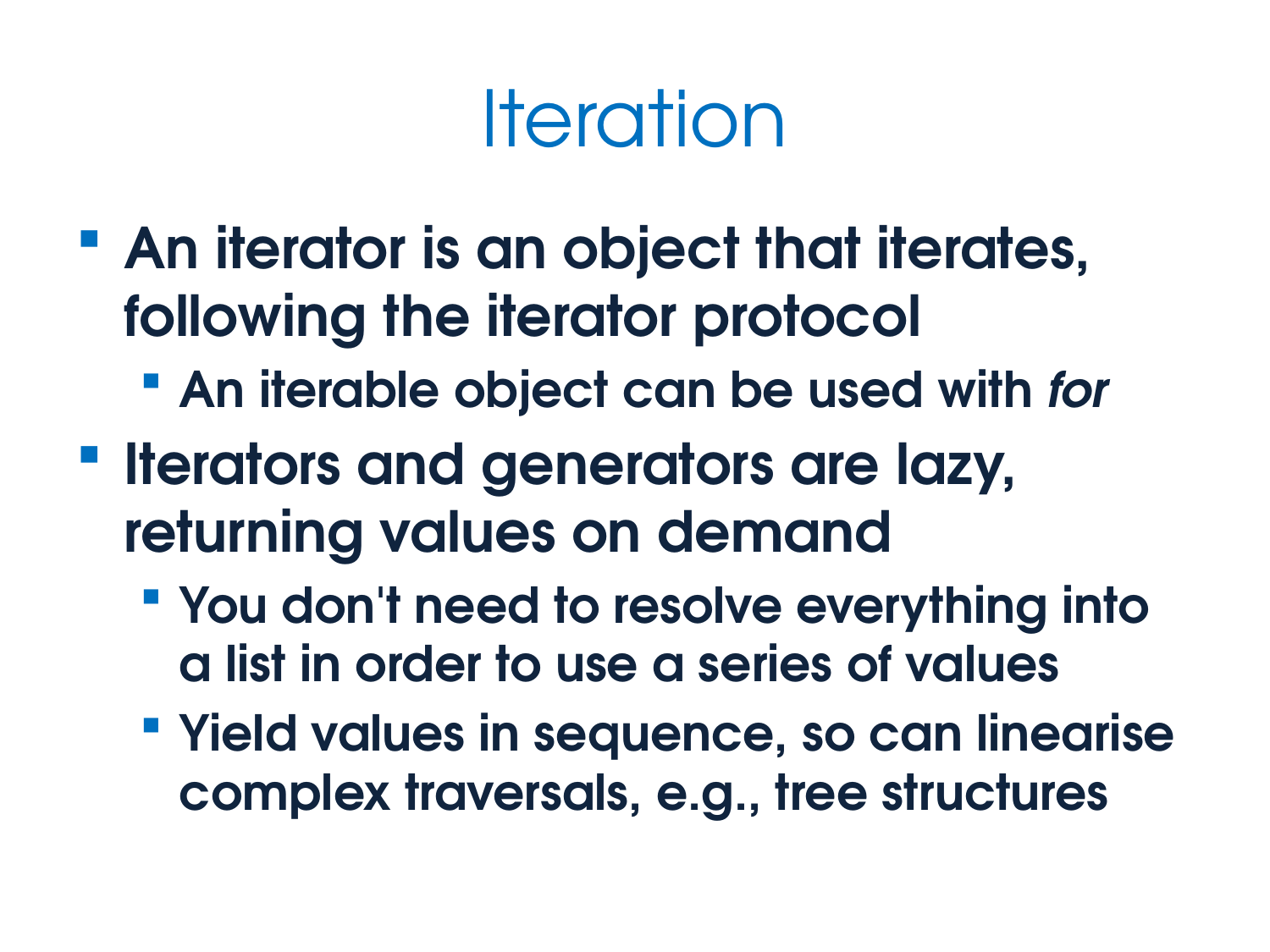

# Iteration
An iterator is an object that iterates, following the iterator protocol
An iterable object can be used with for
Iterators and generators are lazy, returning values on demand
You don't need to resolve everything into a list in order to use a series of values
Yield values in sequence, so can linearise complex traversals, e.g., tree structures